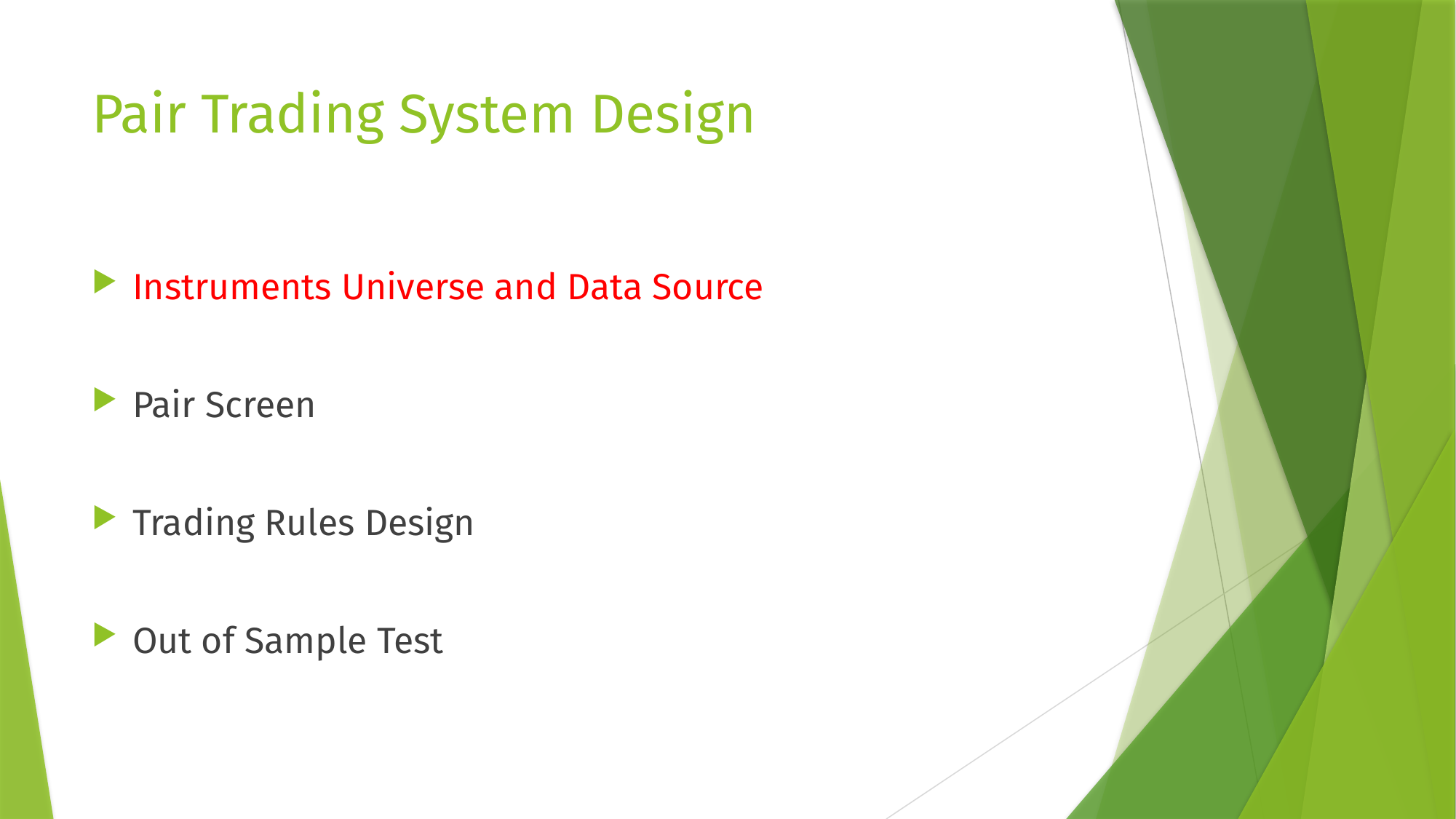

# Pair Trading System Design
Instruments Universe and Data Source

Pair Screen

Trading Rules Design

Out of Sample Test